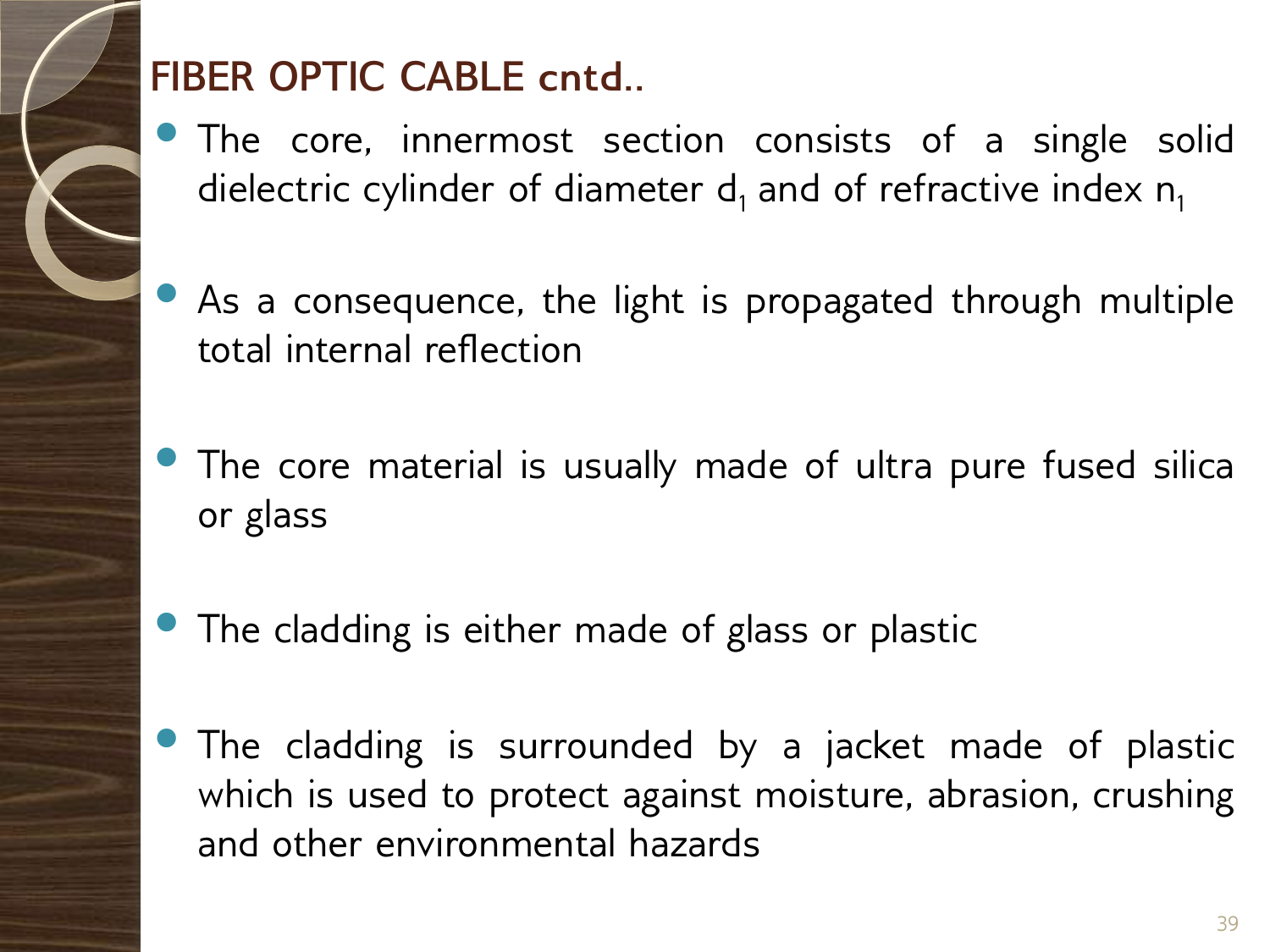

FIBER OPTIC CABLE cntd..
The core, innermost section consists of a single solid dielectric cylinder of diameter d1 and of refractive index n1

As a consequence, the light is propagated through multiple total internal reflection

The core material is usually made of ultra pure fused silica or glass

The cladding is either made of glass or plastic

The cladding is surrounded by a jacket made of plastic which is used to protect against moisture, abrasion, crushing and other environmental hazards

39